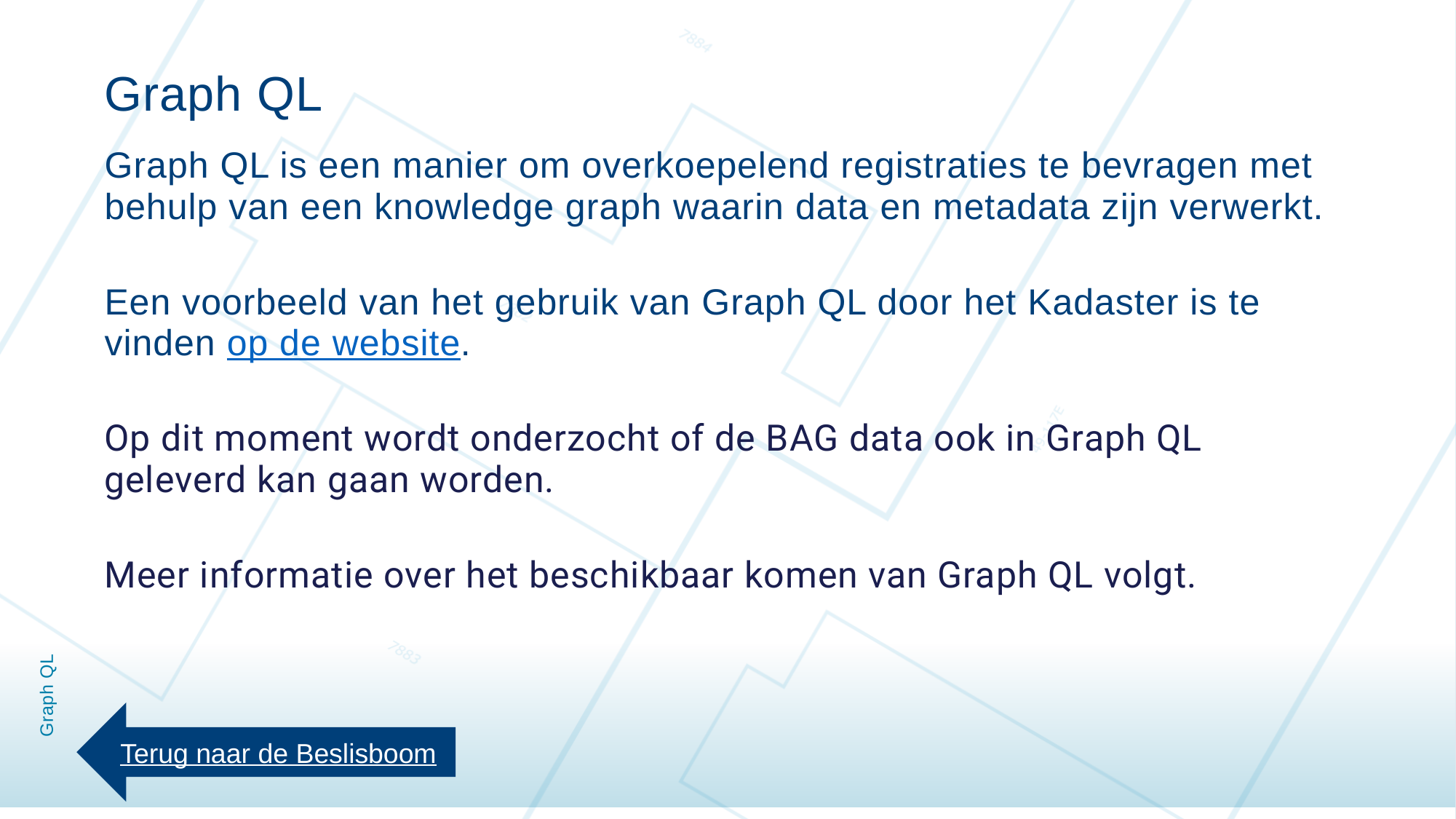

Graph QL

Graph QL is een manier om overkoepelend registraties te bevragen met behulp van een knowledge graph waarin data en metadata zijn verwerkt.

Een voorbeeld van het gebruik van Graph QL door het Kadaster is te vinden op de website.

Op dit moment wordt onderzocht of de BAG data ook in Graph QL geleverd kan gaan worden.

Meer informatie over het beschikbaar komen van Graph QL volgt.

# Graph QL
Terug naar de Beslisboom